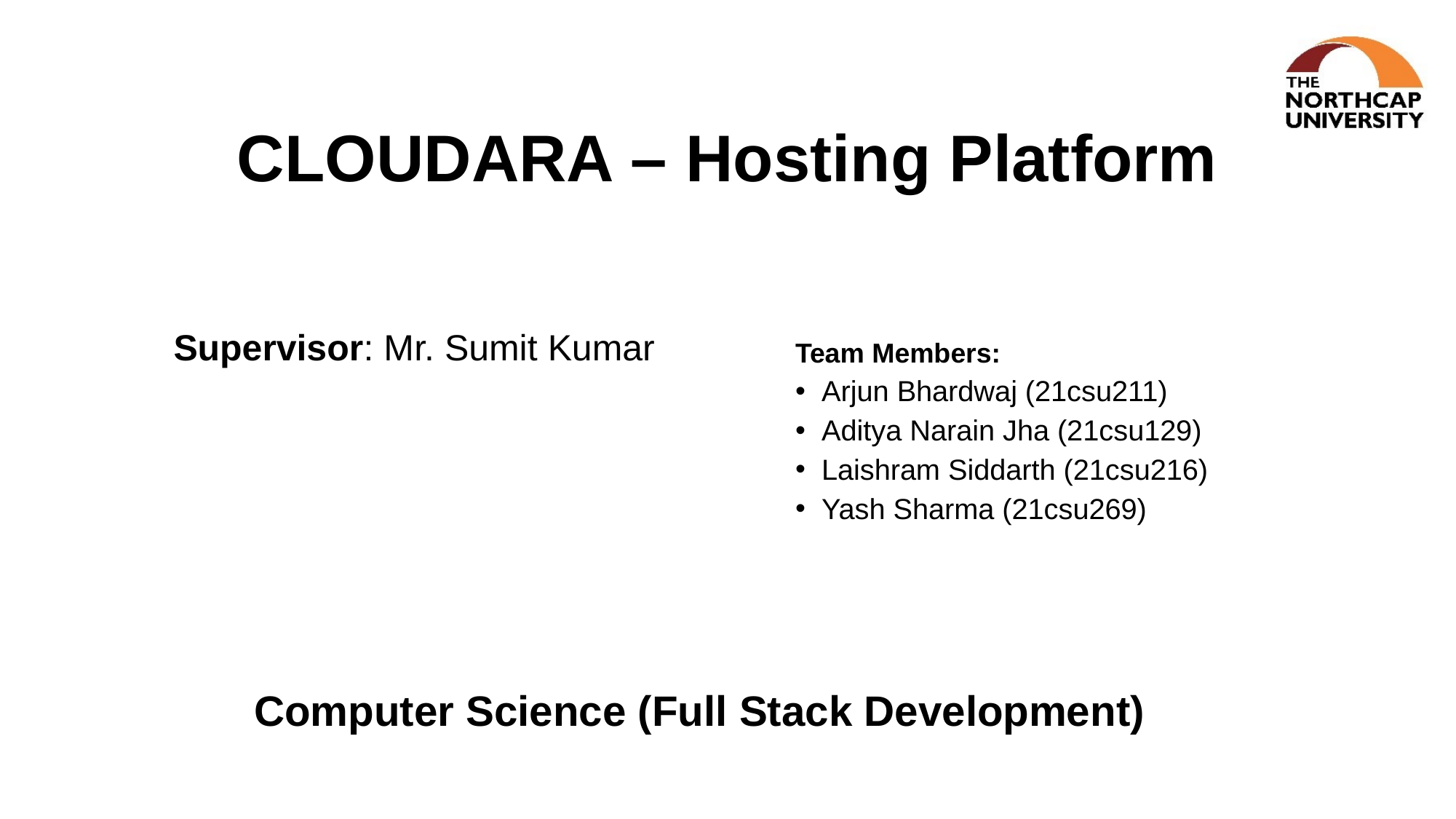

CLOUDARA – Hosting Platform
Supervisor: Mr. Sumit Kumar

Team Members:
Arjun Bhardwaj (21csu211)
Aditya Narain Jha (21csu129)
Laishram Siddarth (21csu216)
Yash Sharma (21csu269)

Computer Science (Full Stack Development)